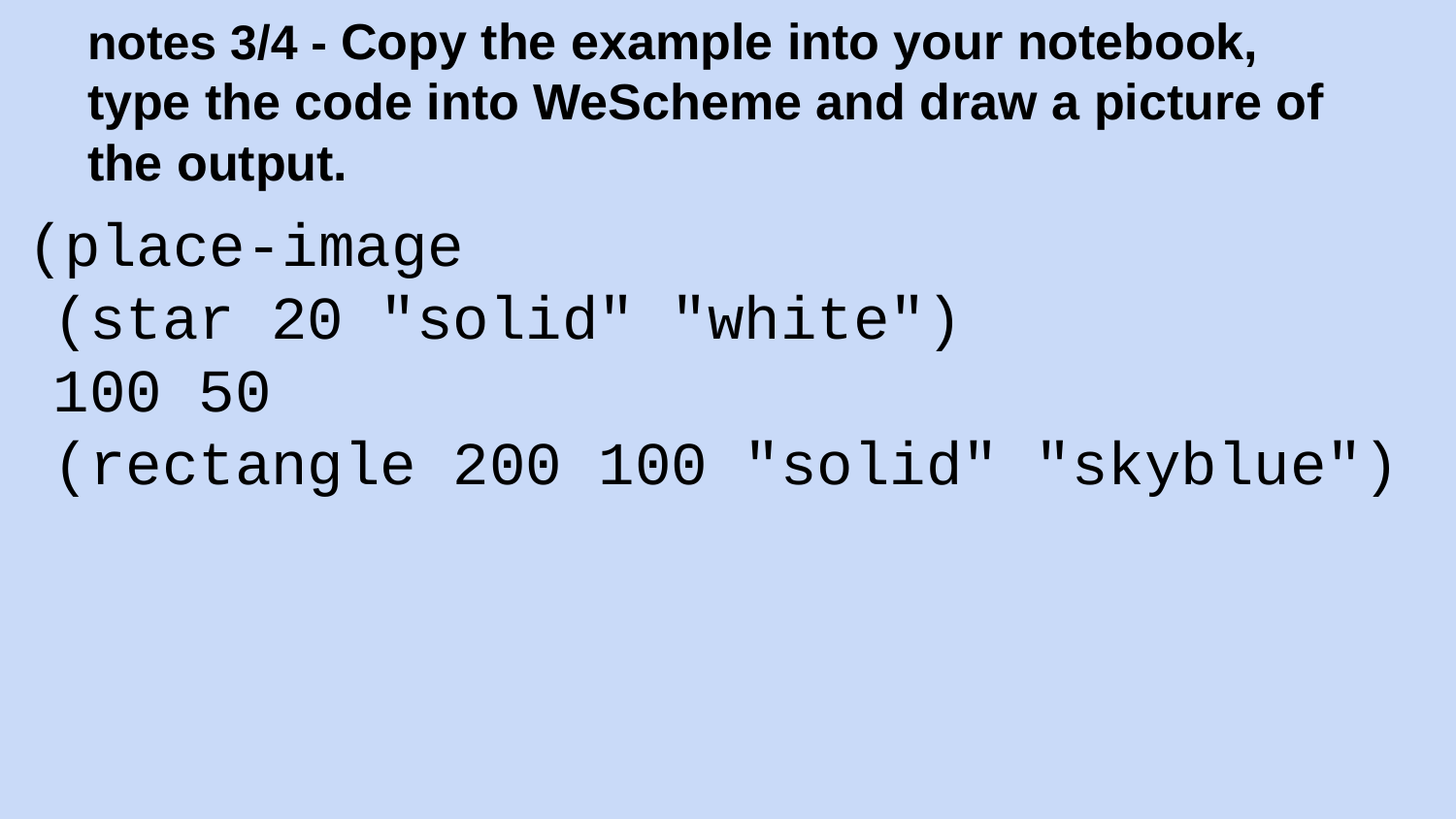

# notes 3/4 - Copy the example into your notebook, type the code into WeScheme and draw a picture of the output.
  (place-image
 (star 20 "solid" "white")
 100 50
 (rectangle 200 100 "solid" "skyblue")